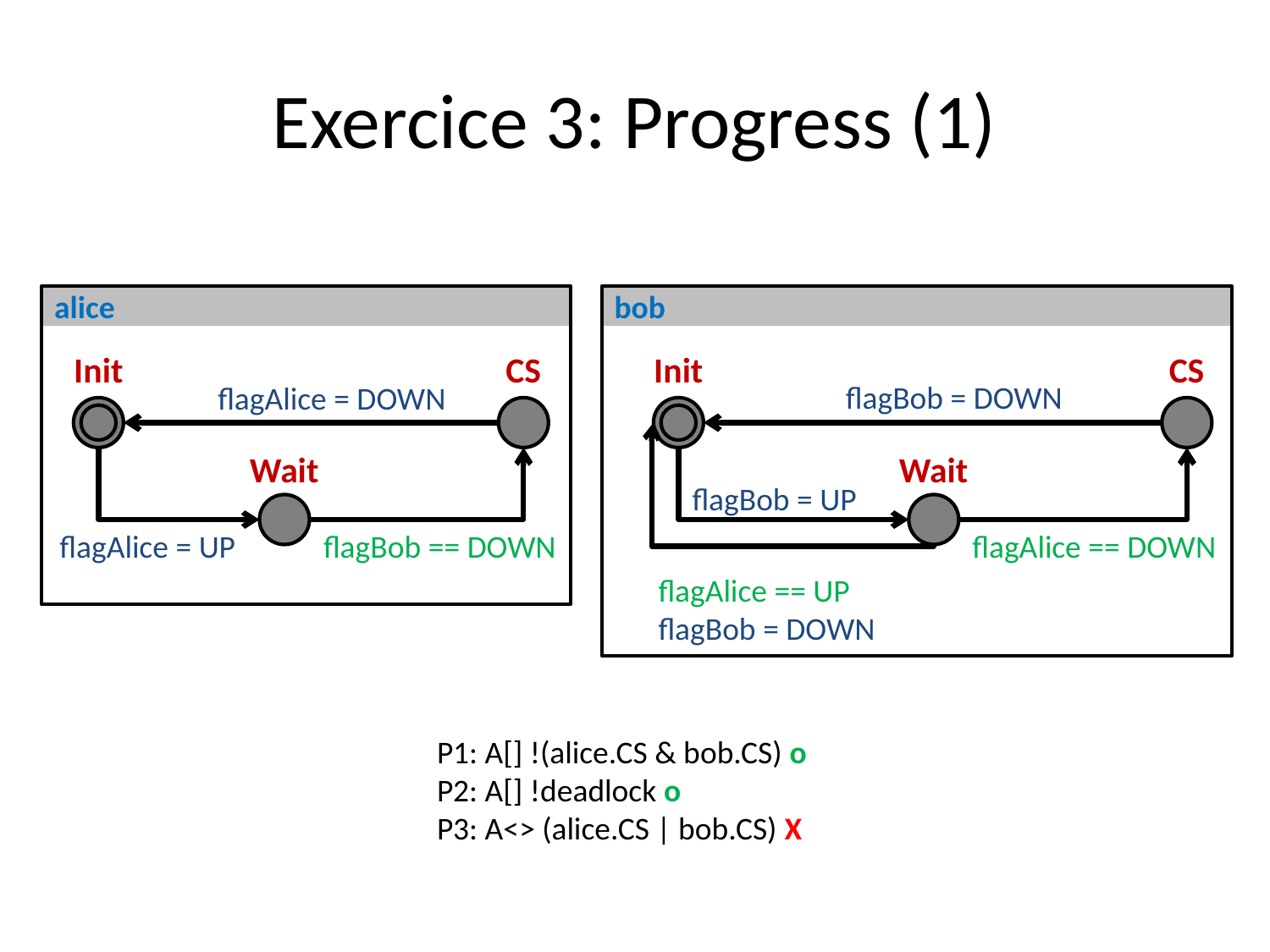

# Exercice 3: Progress (1)

alice
bob

Init
CS
Init
CS
flagBob = DOWN
flagAlice = DOWN

Wait
Wait
flagBob = UP

flagAlice = UP
flagBob == DOWN
flagAlice == DOWN
flagAlice == UP
flagBob = DOWN
P1: A[] !(alice.CS & bob.CS) o
P2: A[] !deadlock o
P3: A<> (alice.CS | bob.CS) X